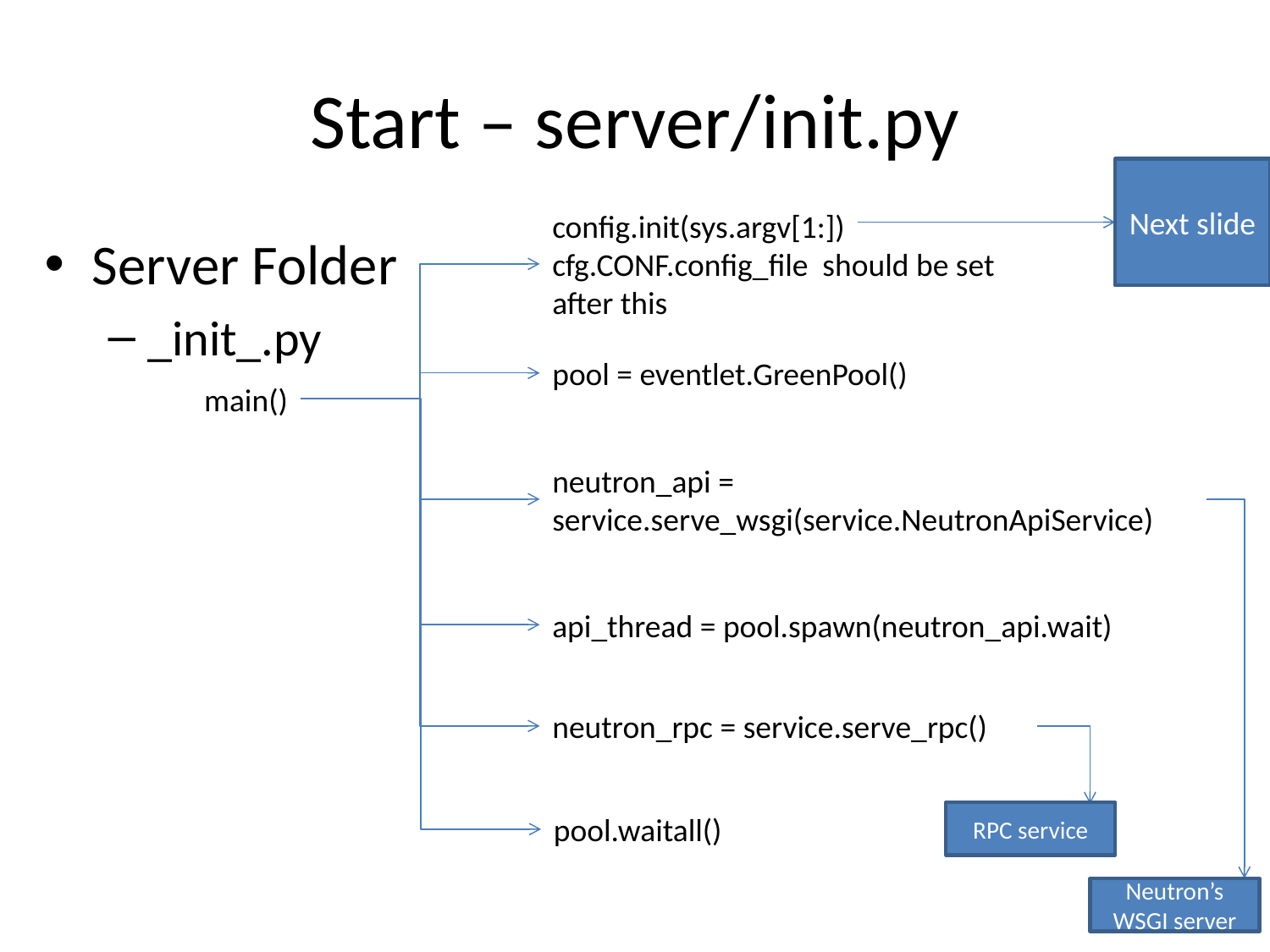

# Start – server/init.py
Next slide
config.init(sys.argv[1:])
cfg.CONF.config_file  should be set  after this
Server Folder
_init_.py

pool = eventlet.GreenPool()
main()
neutron_api =
service.serve_wsgi(service.NeutronApiService)
api_thread = pool.spawn(neutron_api.wait)
neutron_rpc = service.serve_rpc()
RPC service
pool.waitall()
Neutron’s WSGI server